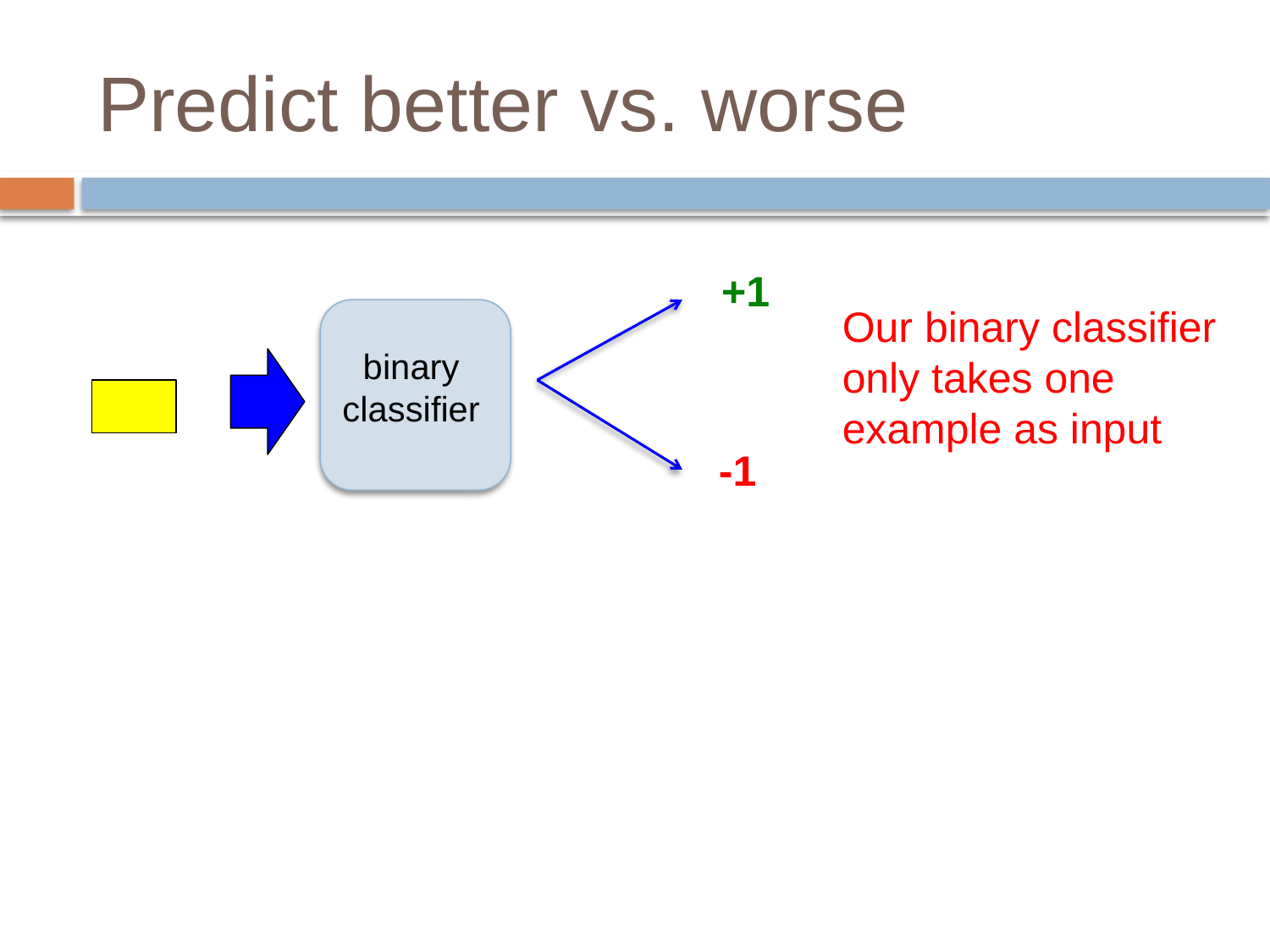

# Predict better vs. worse
+1
Our binary classifier only takes one example as input

binary classifier

-1